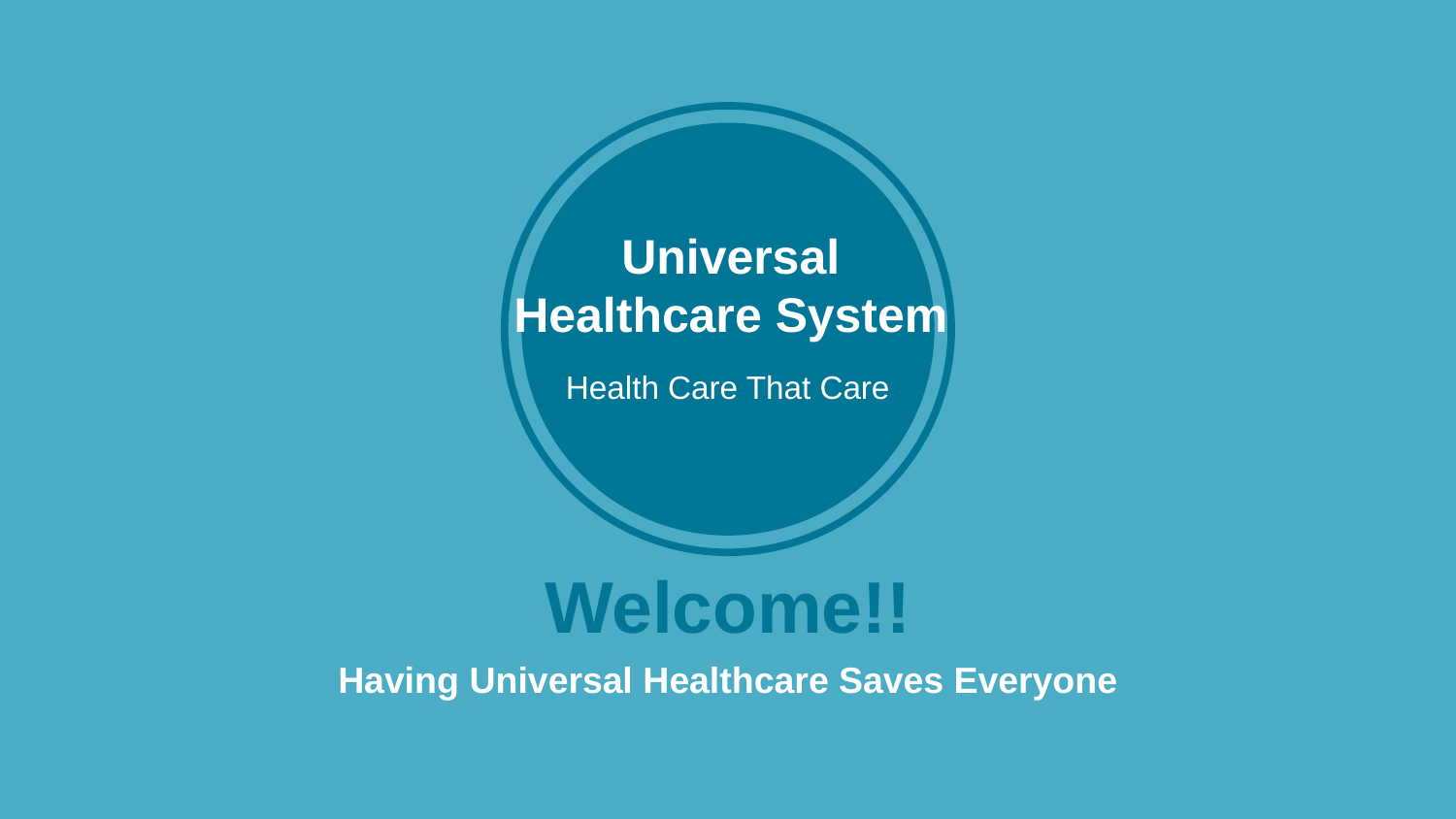

Universal Healthcare System

Health Care That Care
Welcome!!
Having Universal Healthcare Saves Everyone